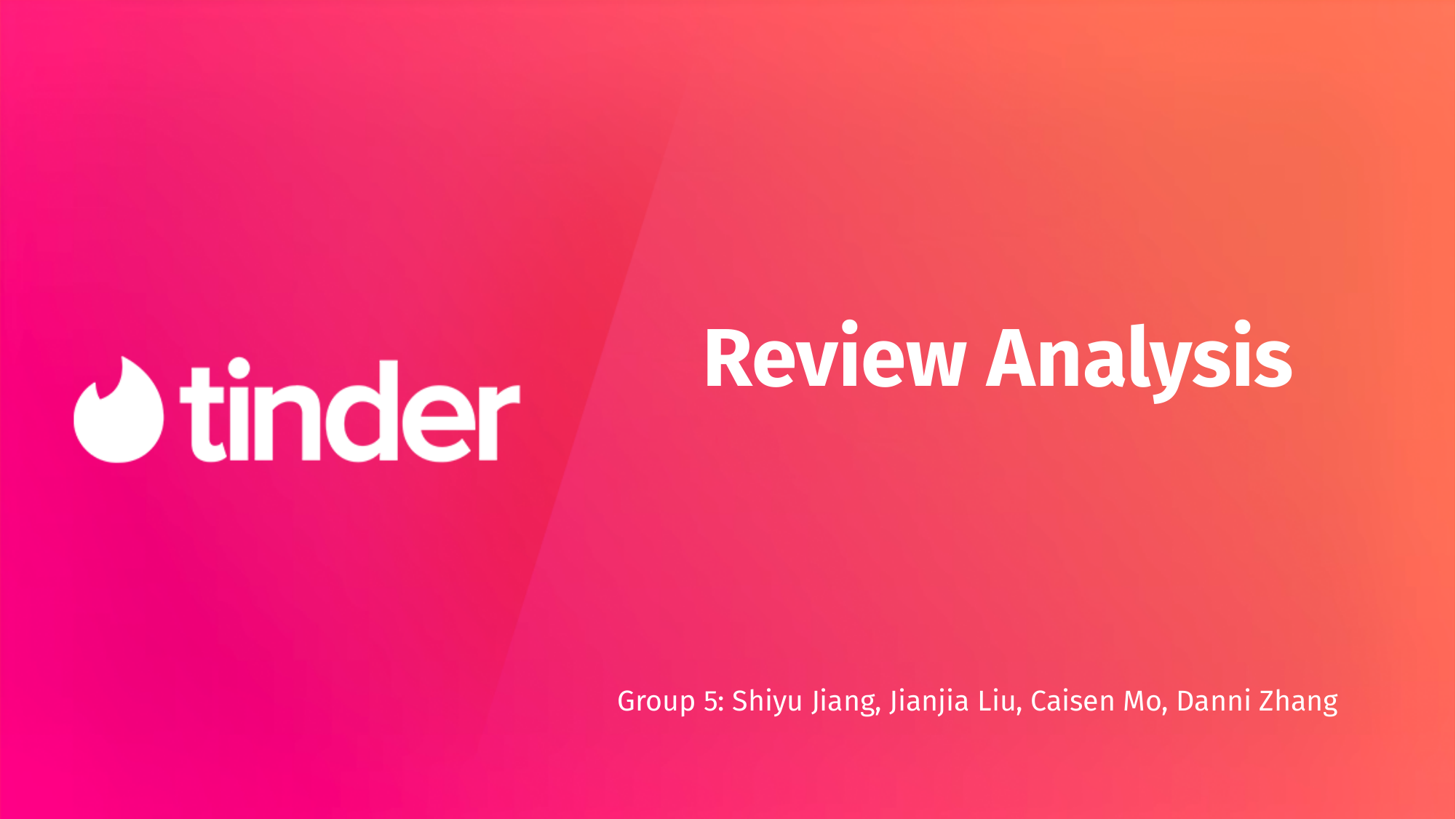

# Review Analysis
Group 5: Shiyu Jiang, Jianjia Liu, Caisen Mo, Danni Zhang